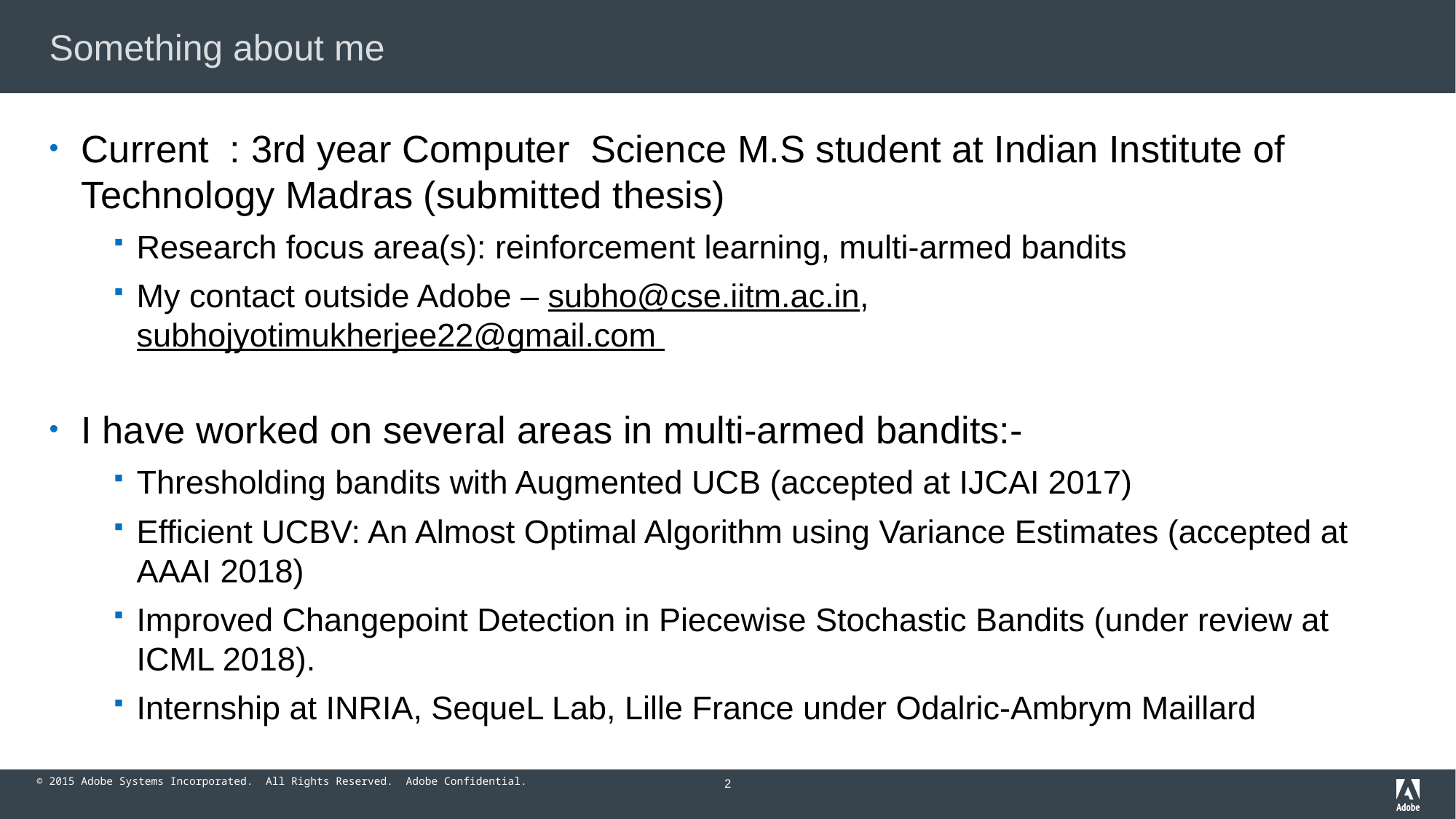

# Something about me
Current  : 3rd year Computer  Science M.S student at Indian Institute of Technology Madras (submitted thesis)
Research focus area(s): reinforcement learning, multi-armed bandits
My contact outside Adobe – subho@cse.iitm.ac.in, subhojyotimukherjee22@gmail.com

I have worked on several areas in multi-armed bandits:-
Thresholding bandits with Augmented UCB (accepted at IJCAI 2017)
Efficient UCBV: An Almost Optimal Algorithm using Variance Estimates (accepted at AAAI 2018)
Improved Changepoint Detection in Piecewise Stochastic Bandits (under review at ICML 2018).
Internship at INRIA, SequeL Lab, Lille France under Odalric-Ambrym Maillard
2